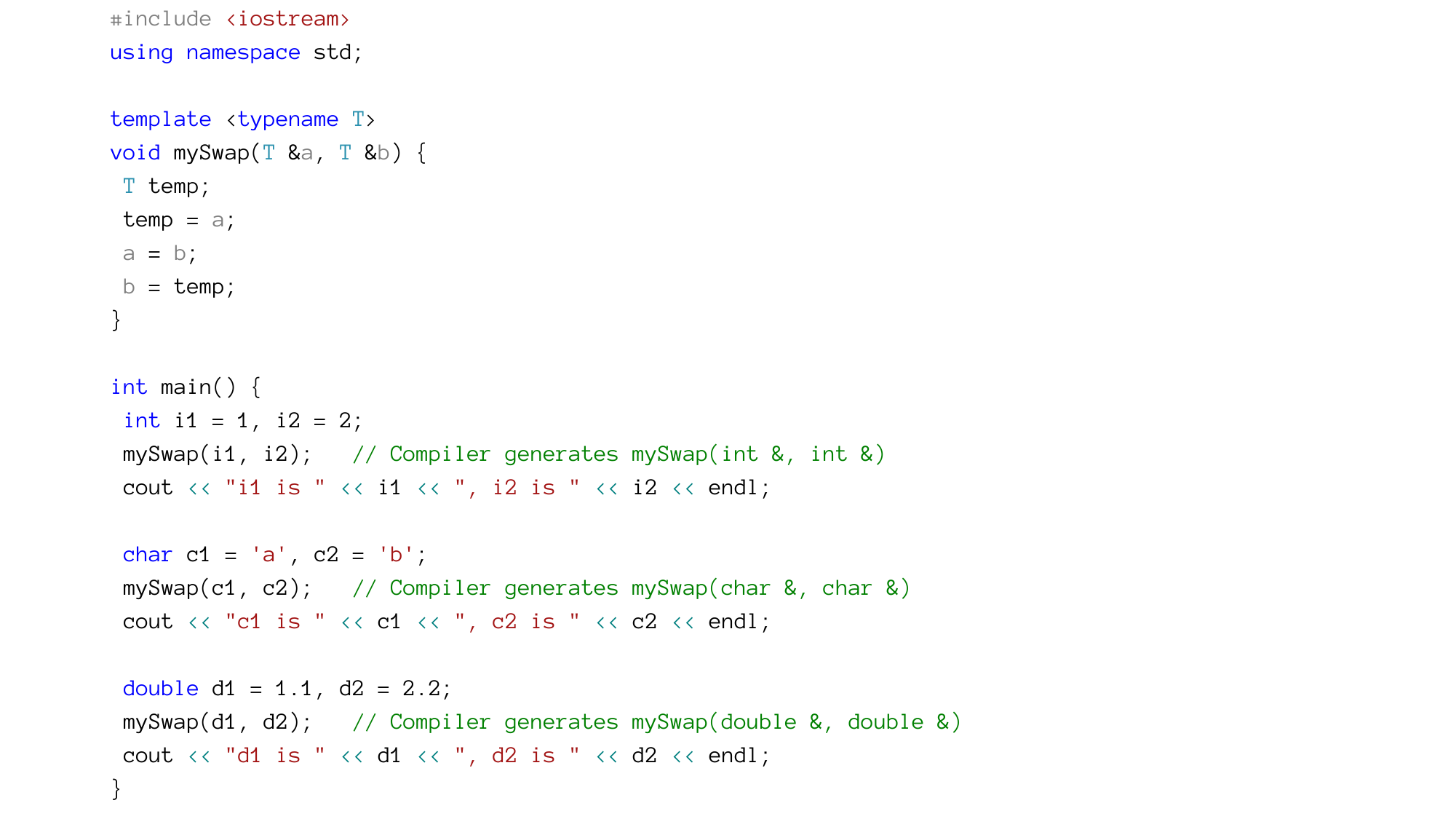

#include <iostream>
using namespace std;

template <typename T>
void mySwap(T &a, T &b) {
 T temp;
 temp = a;
 a = b;
 b = temp;
}

int main() {
 int i1 = 1, i2 = 2;
 mySwap(i1, i2);   // Compiler generates mySwap(int &, int &)
 cout << "i1 is " << i1 << ", i2 is " << i2 << endl;

 char c1 = 'a', c2 = 'b';
 mySwap(c1, c2);   // Compiler generates mySwap(char &, char &)
 cout << "c1 is " << c1 << ", c2 is " << c2 << endl;

 double d1 = 1.1, d2 = 2.2;
 mySwap(d1, d2);   // Compiler generates mySwap(double &, double &)
 cout << "d1 is " << d1 << ", d2 is " << d2 << endl;
}